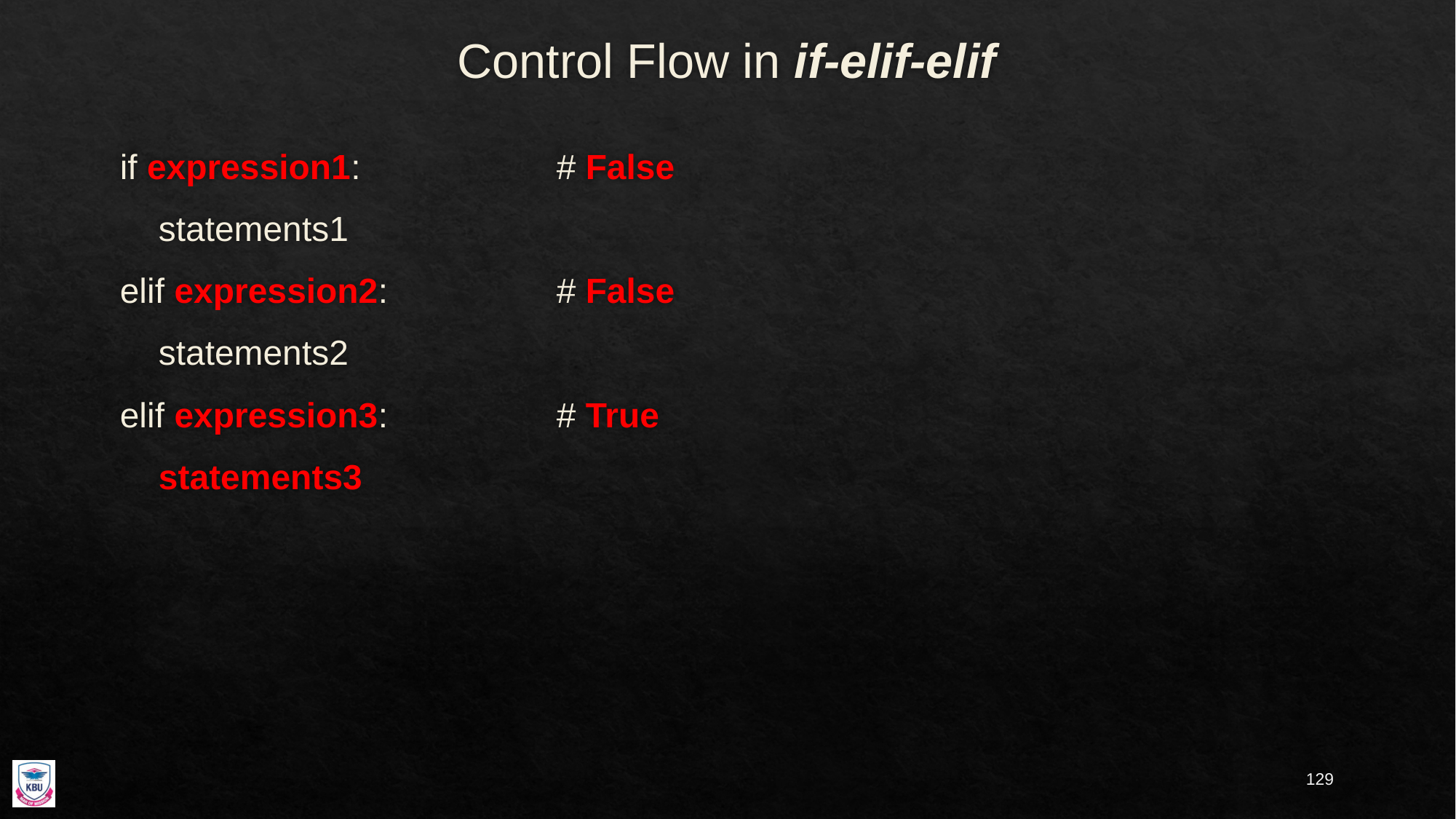

# Control Flow in if-elif-elif
if expression1:		# False
    statements1
elif expression2:		# False
    statements2
elif expression3:		# True
    statements3
129